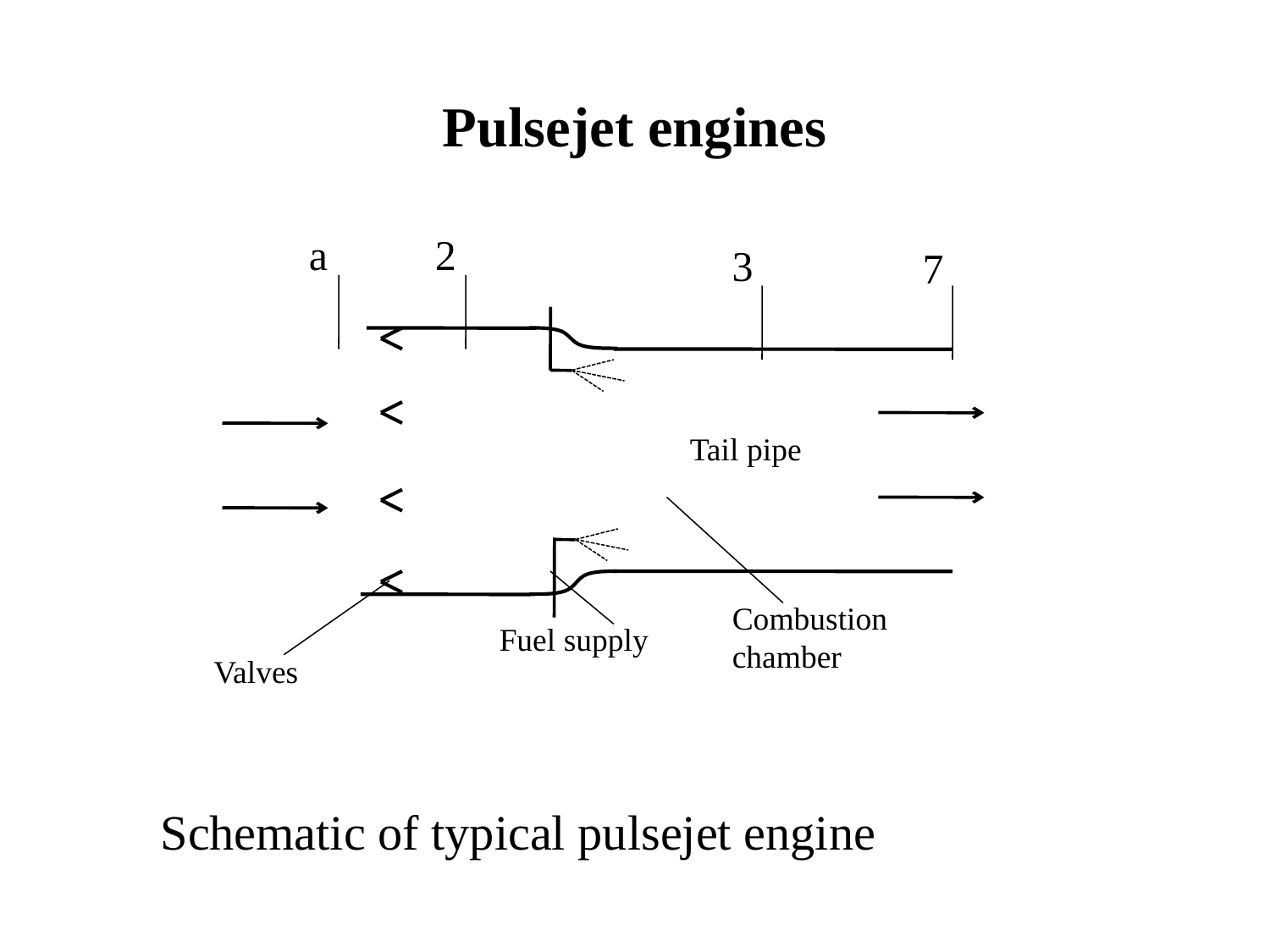

Pulsejet engines
a
2
3
7

Tail pipe

Combustion chamber
Fuel supply
Valves
Schematic of typical pulsejet engine